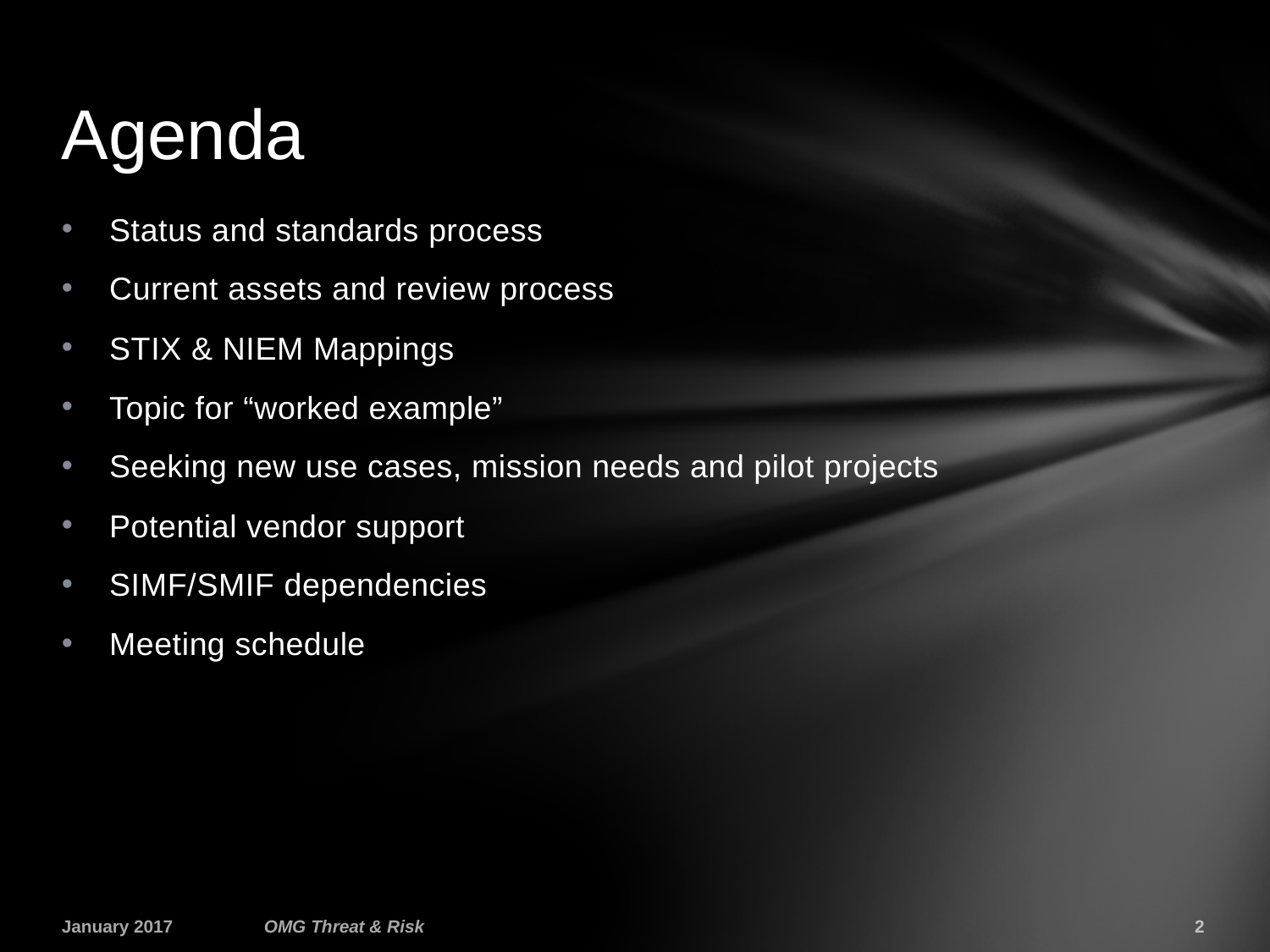

# Agenda
Status and standards process
Current assets and review process
STIX & NIEM Mappings
Topic for “worked example”
Seeking new use cases, mission needs and pilot projects
Potential vendor support
SIMF/SMIF dependencies
Meeting schedule

January 2017
OMG Threat & Risk
2